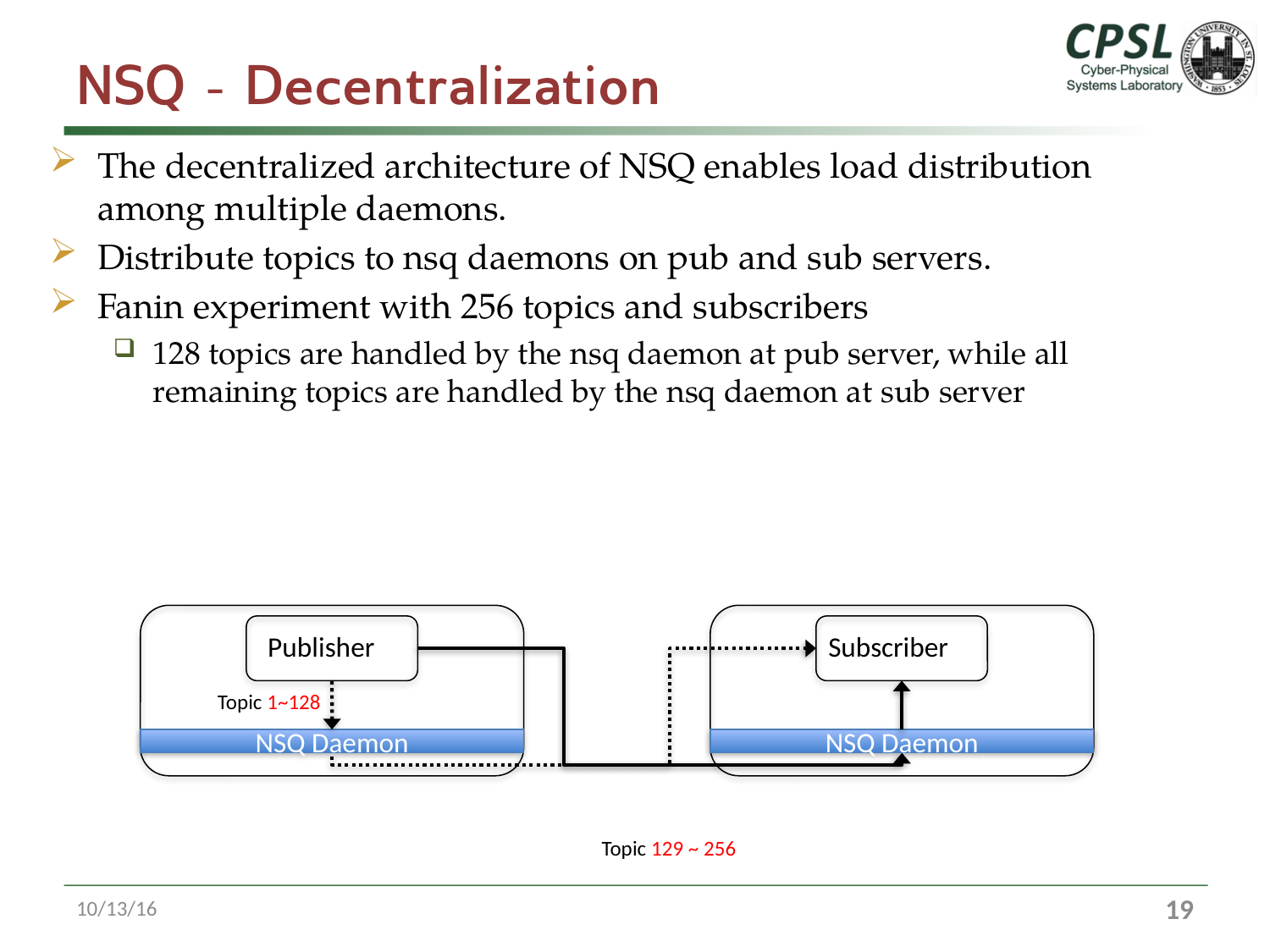

# NSQ - Decentralization
The decentralized architecture of NSQ enables load distribution among multiple daemons.
Distribute topics to nsq daemons on pub and sub servers.
Fanin experiment with 256 topics and subscribers
128 topics are handled by the nsq daemon at pub server, while all remaining topics are handled by the nsq daemon at sub server

Publisher
NSQ Daemon

Subscriber
NSQ Daemon
Topic 1~128
Topic 129 ~ 256
10/13/16

19